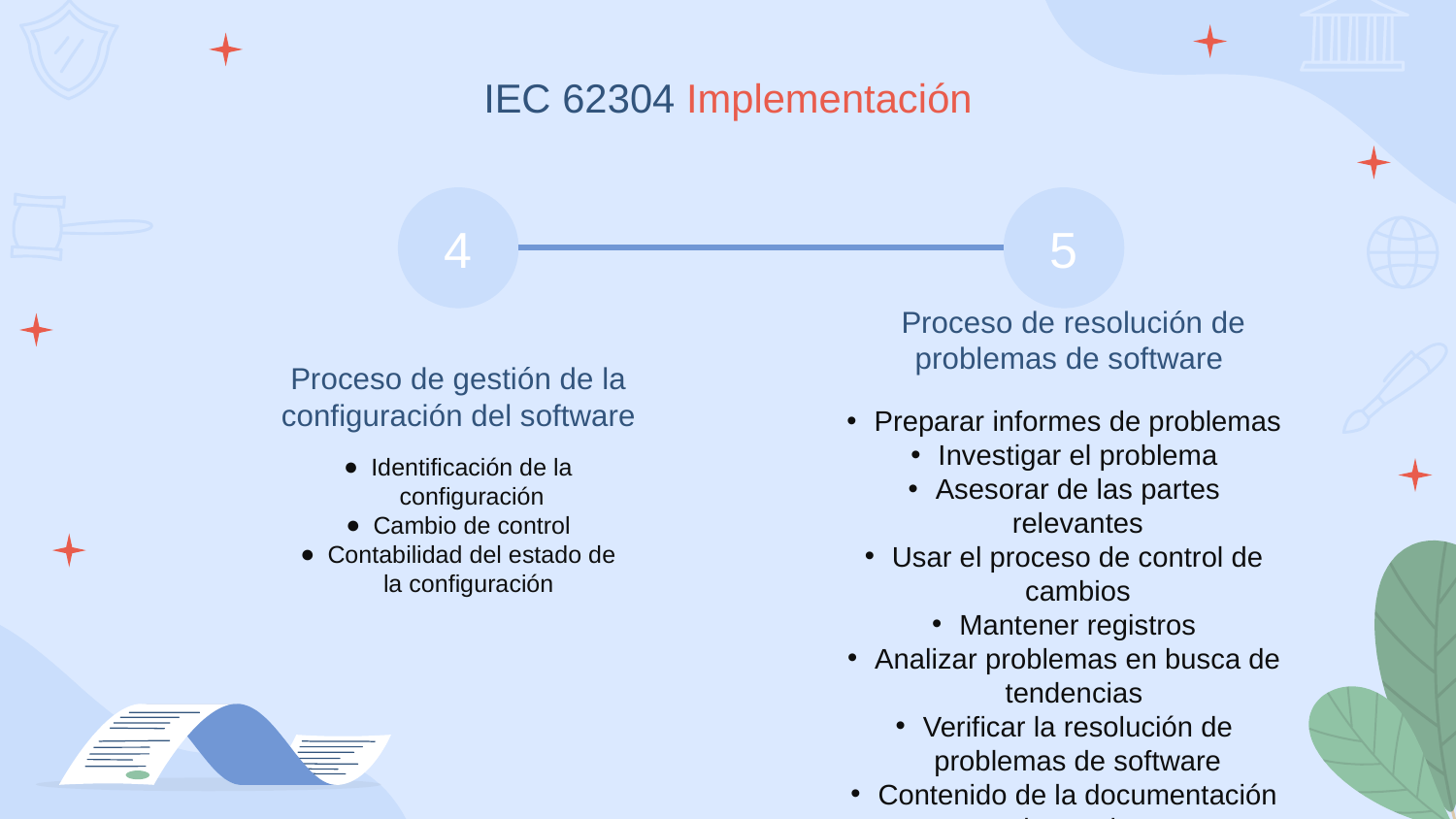

# IEC 62304 Implementación
4
5
Proceso de resolución de problemas de software
Proceso de gestión de la configuración del software
Preparar informes de problemas
Investigar el problema
Asesorar de las partes relevantes
Usar el proceso de control de cambios
Mantener registros
Analizar problemas en busca de tendencias
Verificar la resolución de problemas de software
Contenido de la documentación de prueba

Identificación de la configuración
Cambio de control
Contabilidad del estado de la configuración